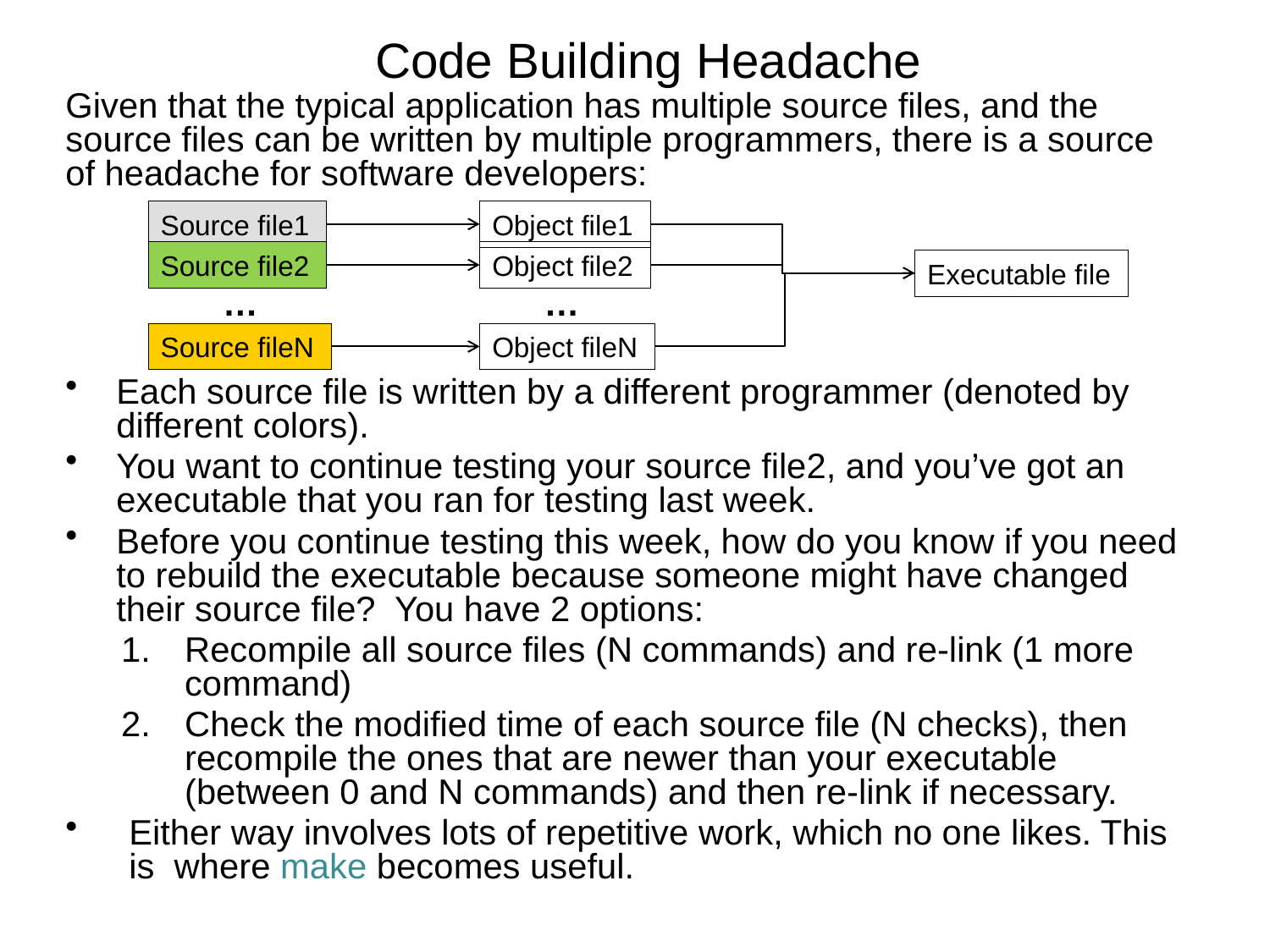

# Code Building Headache
Given that the typical application has multiple source files, and the source files can be written by multiple programmers, there is a source of headache for software developers:

Each source file is written by a different programmer (denoted by different colors).
You want to continue testing your source file2, and you’ve got an executable that you ran for testing last week.
Before you continue testing this week, how do you know if you need to rebuild the executable because someone might have changed their source file?  You have 2 options:
Recompile all source files (N commands) and re-link (1 more command)
Check the modified time of each source file (N checks), then recompile the ones that are newer than your executable (between 0 and N commands) and then re-link if necessary.
Either way involves lots of repetitive work, which no one likes. This is  where make becomes useful.

Source file1
Object file1
Source file2
Object file2
Executable file
…
…
Source fileN
Object fileN